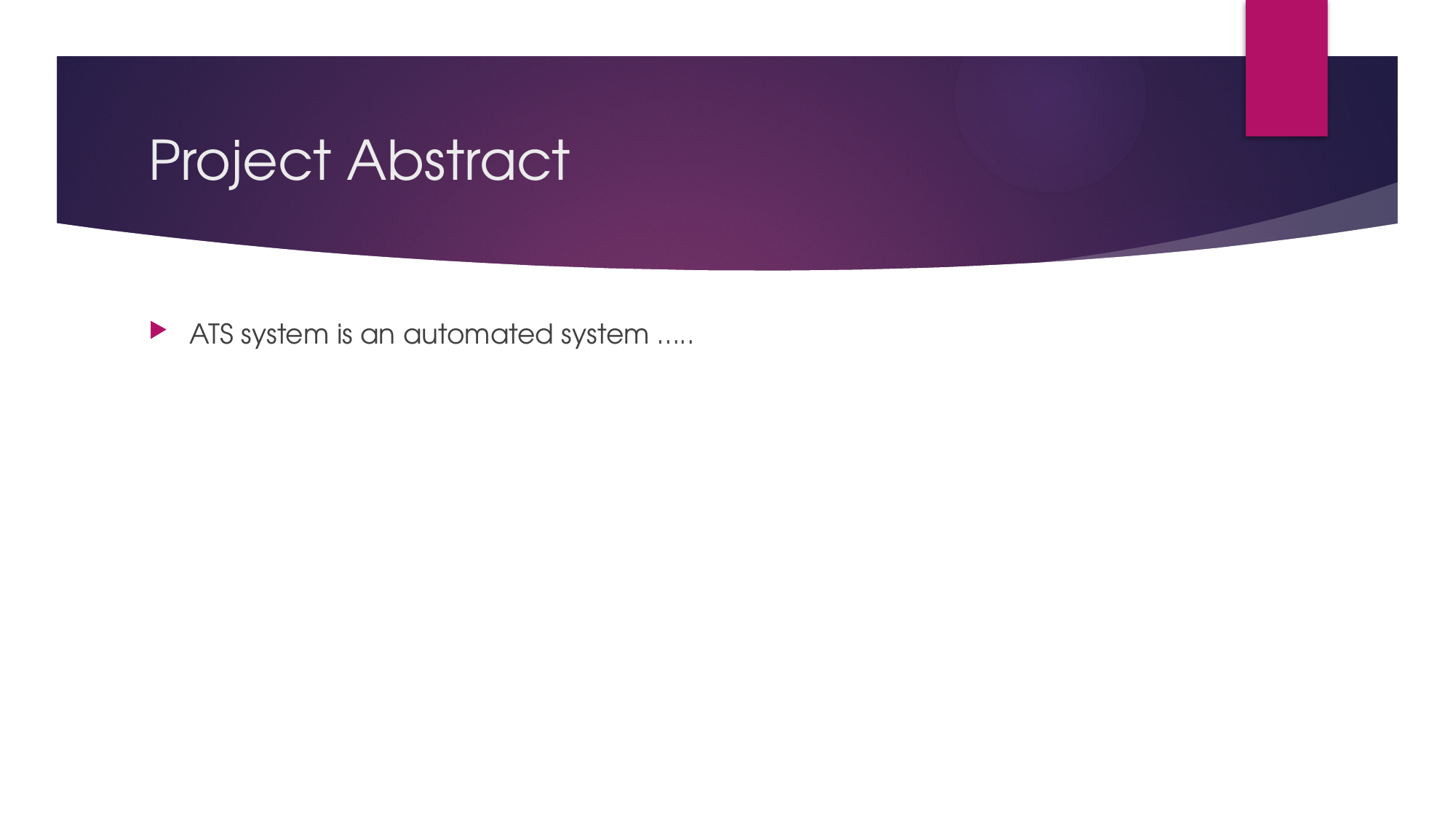

# Project Abstract
ATS system is an automated system …..